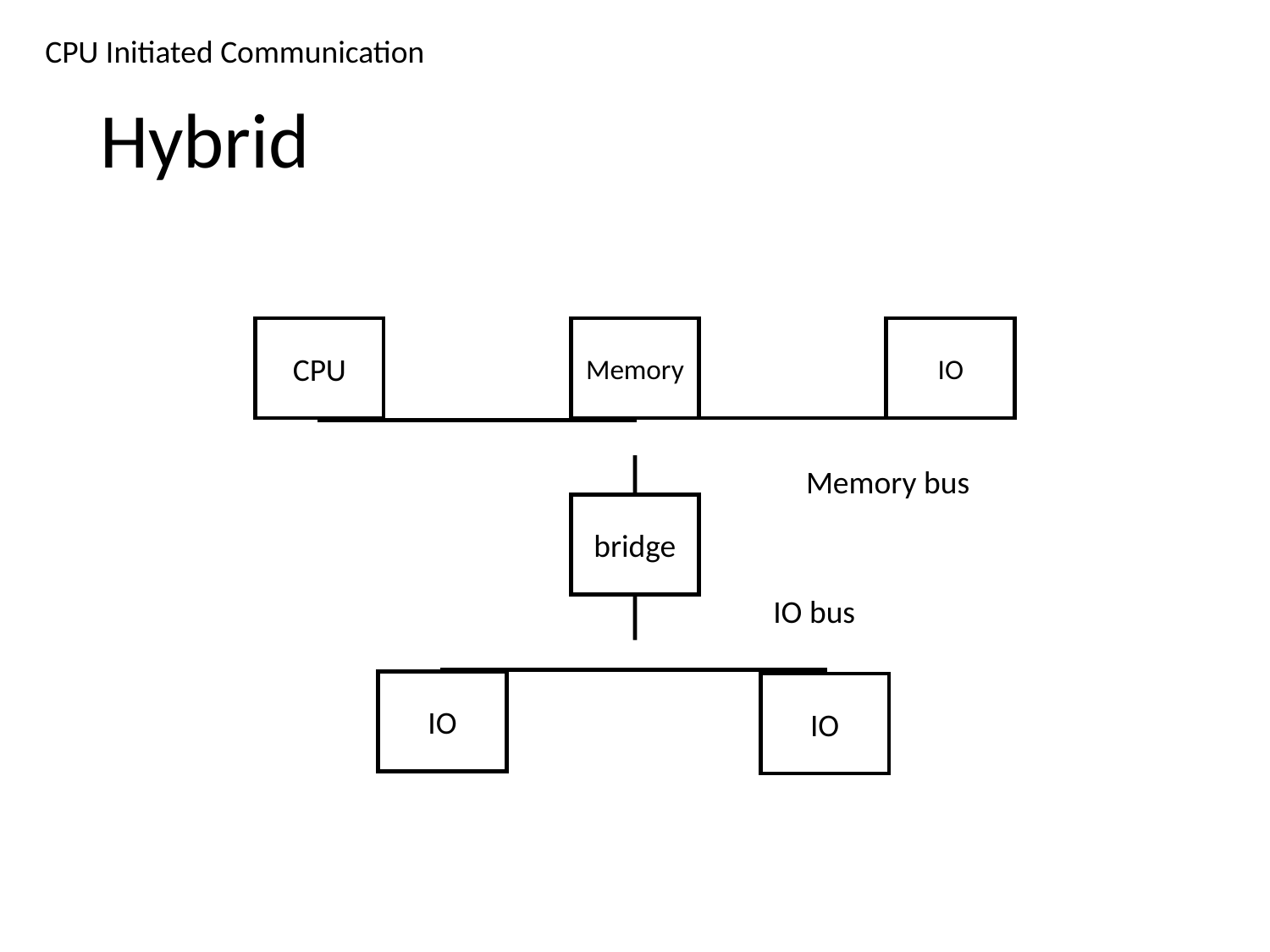

CPU Initiated Communication
# Hybrid
CPU
IO
Memory
Memory bus
bridge
IO bus
IO
IO